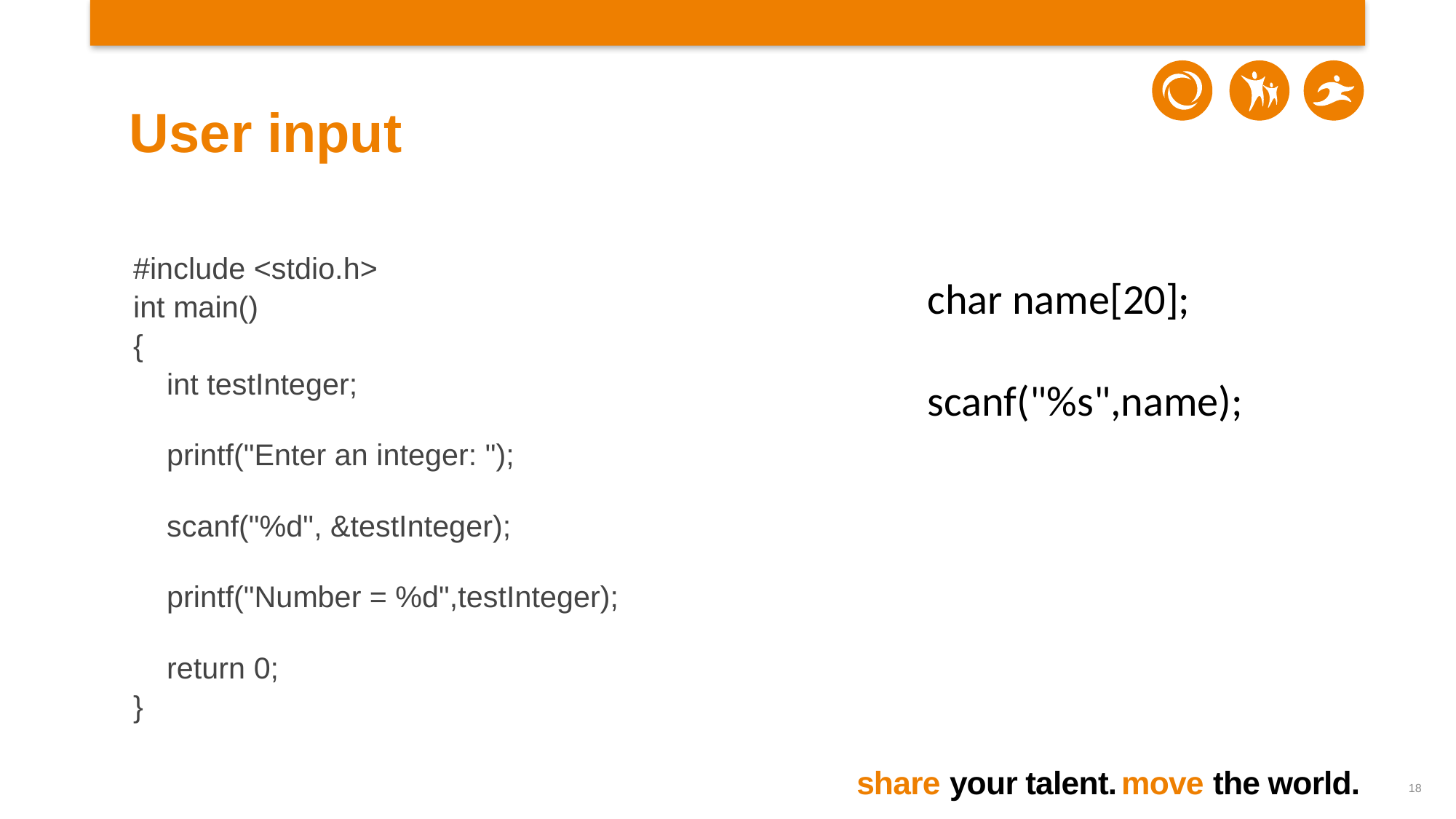

# User input
#include <stdio.h>
int main()
{
    int testInteger;
    printf("Enter an integer: ");
    scanf("%d", &testInteger);
    printf("Number = %d",testInteger);
    return 0;
}

char name[20];
scanf("%s",name);
18